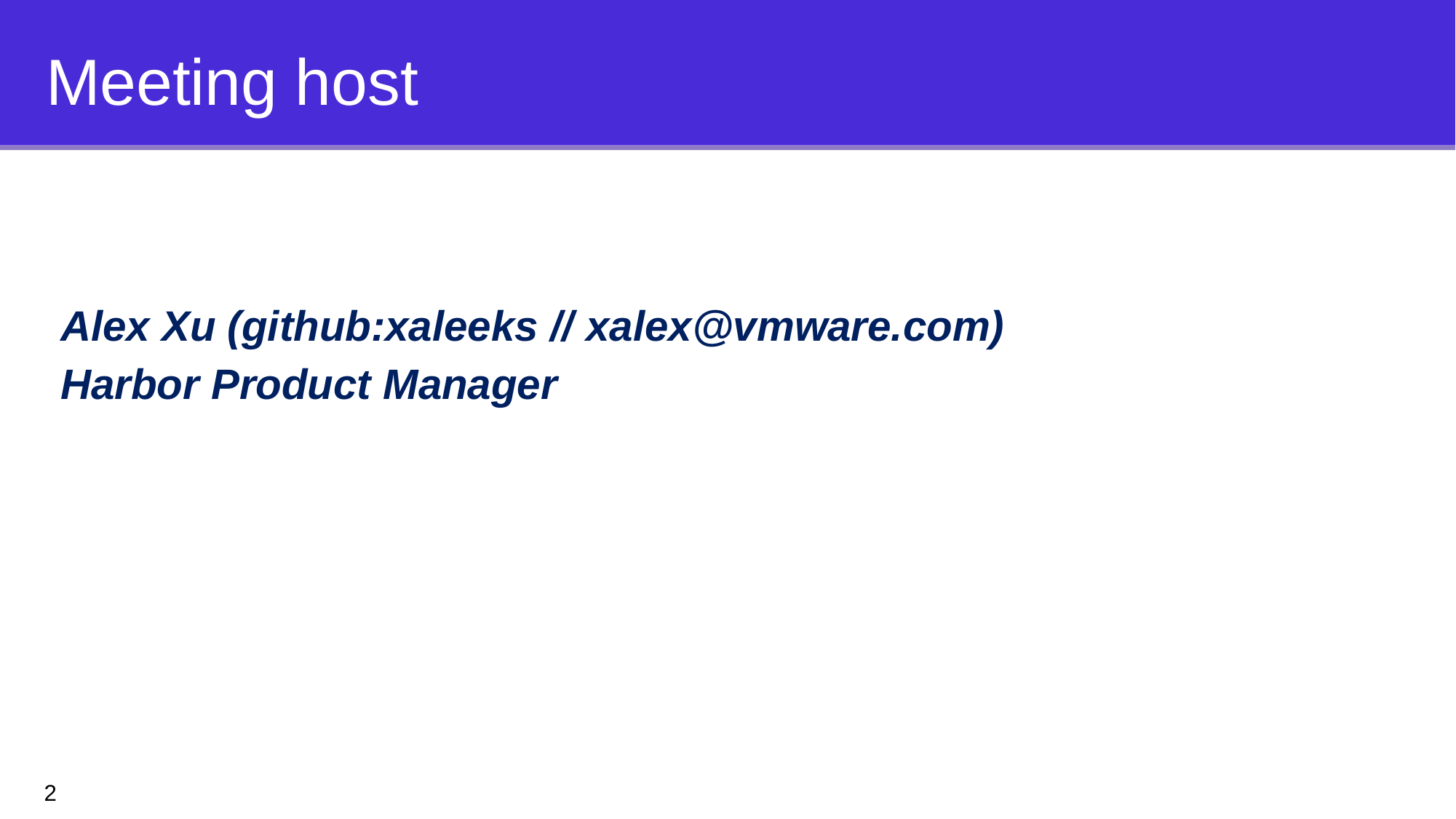

# Meeting host

Alex Xu (github:xaleeks // xalex@vmware.com)
Harbor Product Manager

2